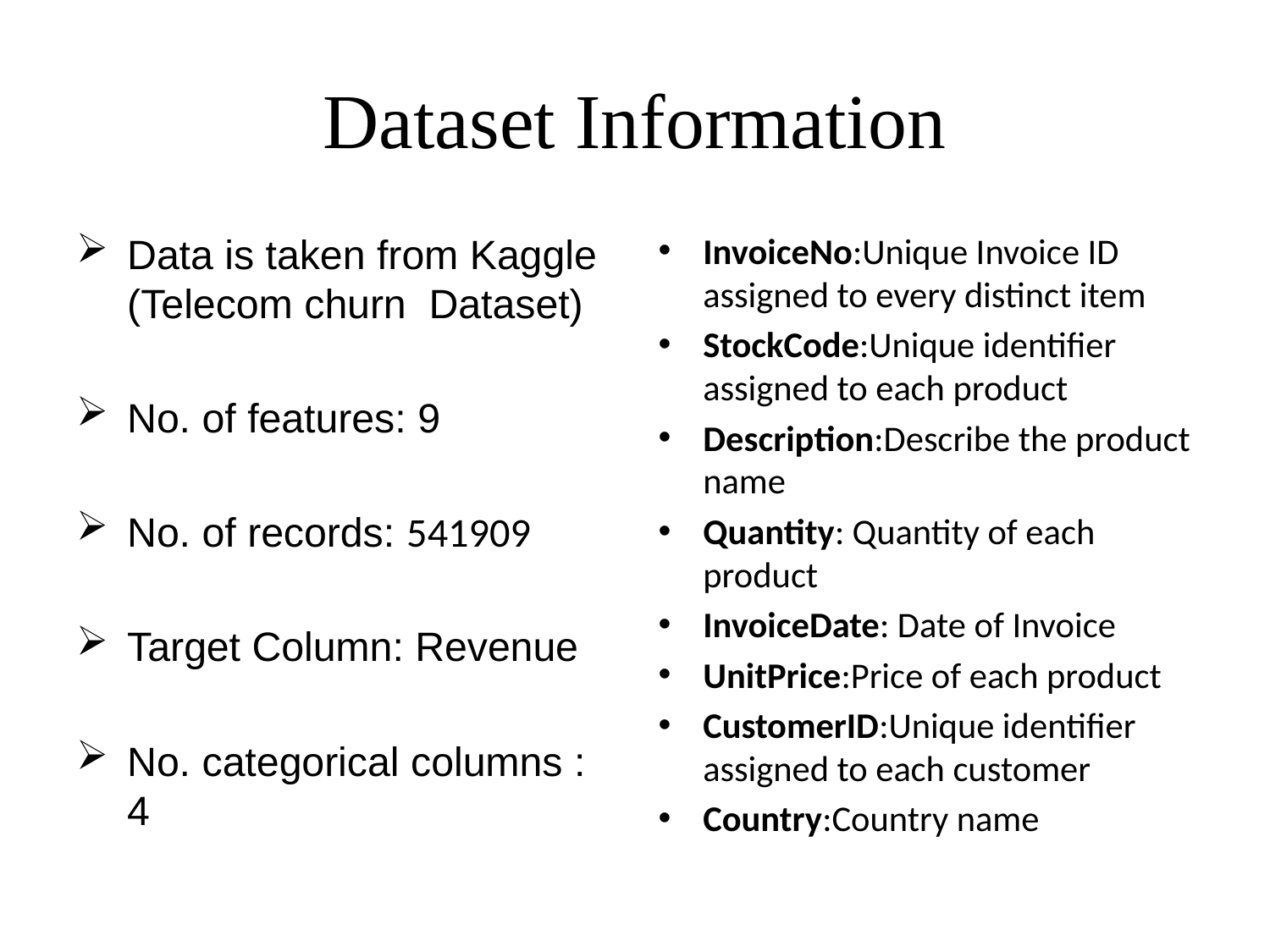

# Dataset Information
Data is taken from Kaggle (Telecom churn  Dataset)

No. of features: 9

No. of records: 541909

Target Column: Revenue

No. categorical columns : 4
InvoiceNo:Unique Invoice ID assigned to every distinct item
StockCode:Unique identifier assigned to each product
Description:Describe the product name
Quantity: Quantity of each product
InvoiceDate: Date of Invoice
UnitPrice:Price of each product
CustomerID:Unique identifier assigned to each customer
Country:Country name